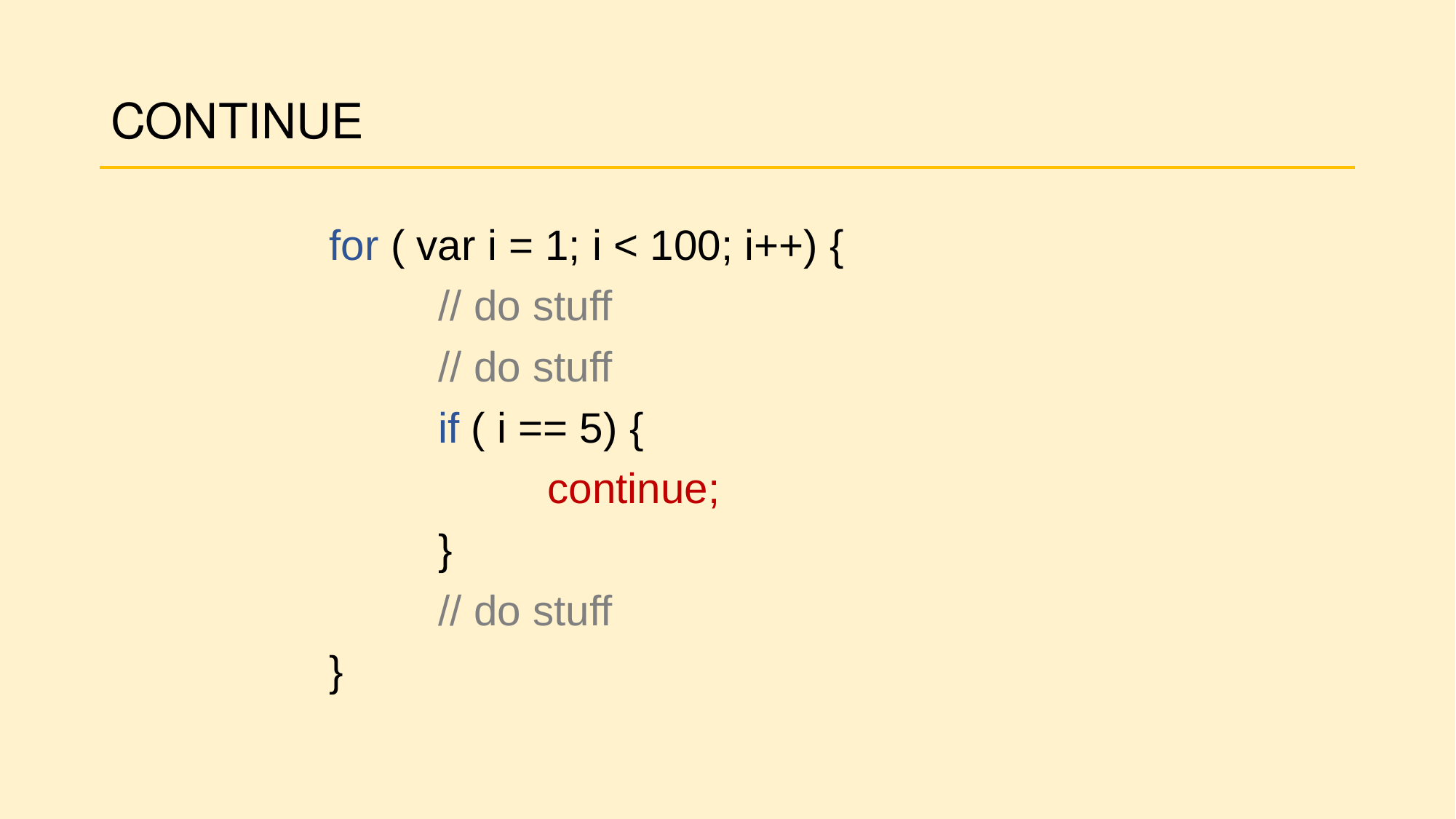

# CONTINUE
		for ( var i = 1; i < 100; i++) {
			// do stuff
			// do stuff
			if ( i == 5) {
				continue;
			}
			// do stuff
		}